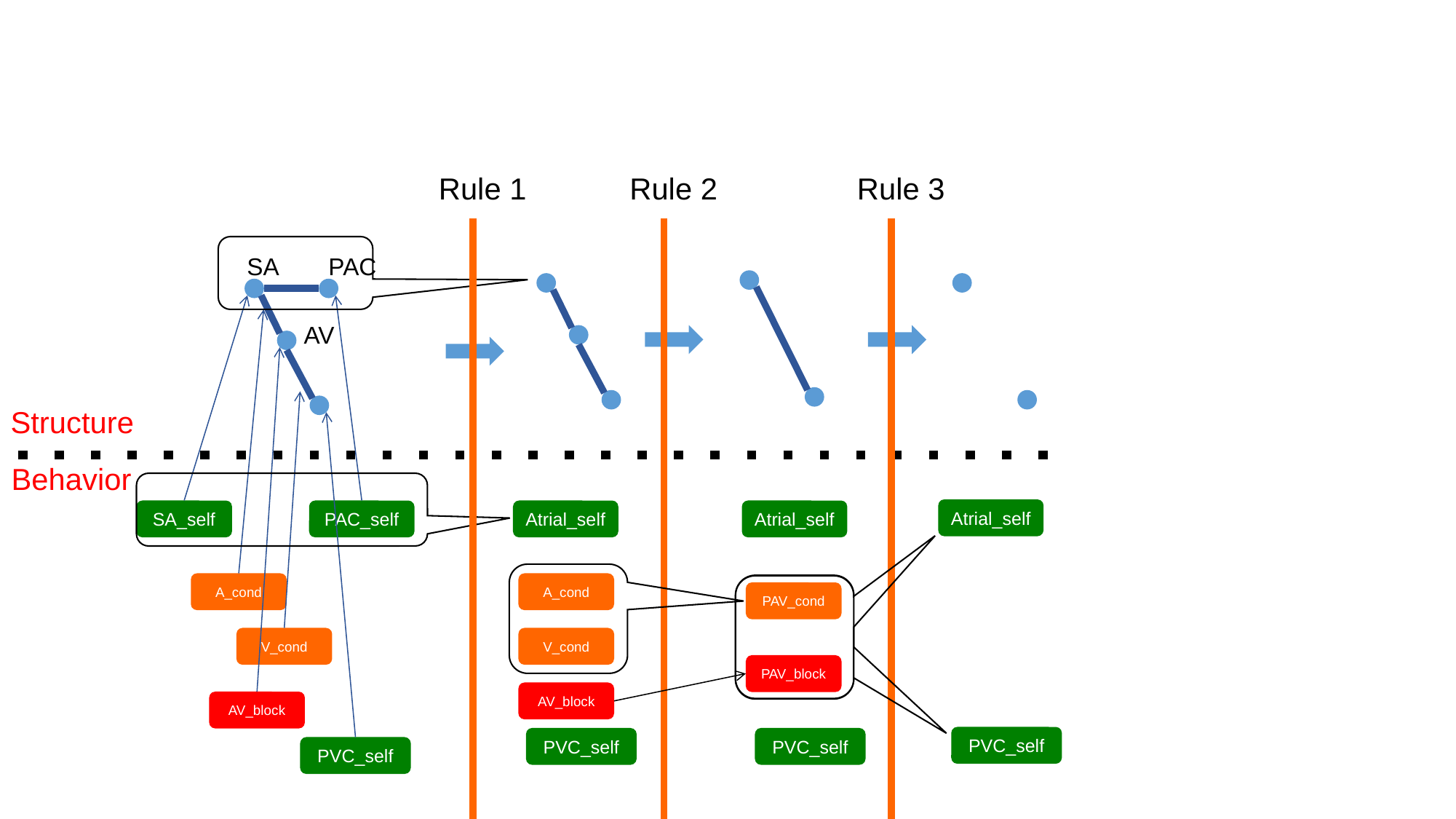

Rule 1
Rule 2
Rule 3

SA
PAC

AV

Structure
Behavior

Atrial_self
SA_self
PAC_self
Atrial_self
Atrial_self

A_cond
A_cond

PAV_cond
V_cond
V_cond
PAV_block
AV_block
AV_block
PVC_self
PVC_self
PVC_self
PVC_self